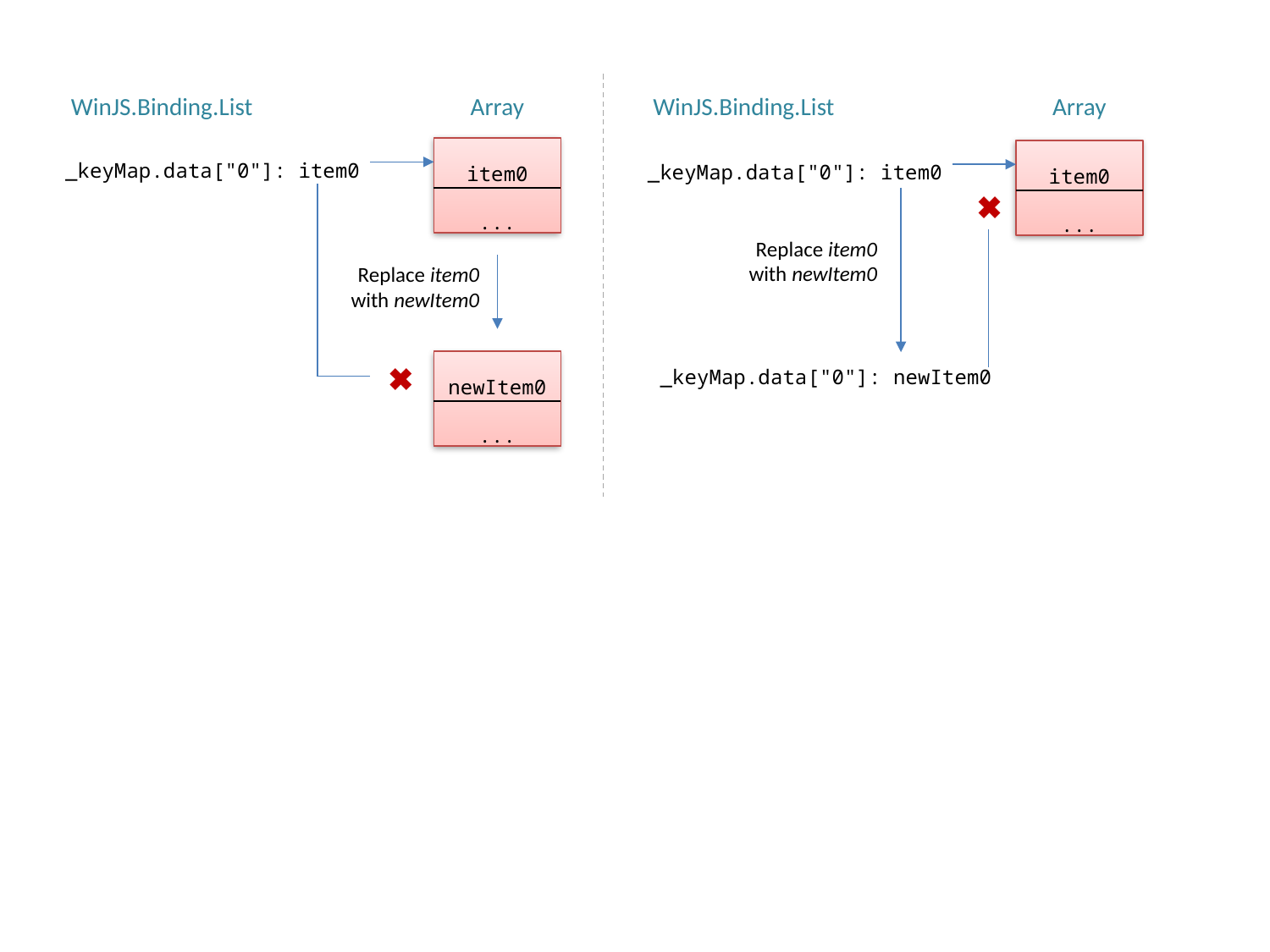

WinJS.Binding.List
Array
WinJS.Binding.List
Array
_keyMap.data["0"]: item0
_keyMap.data["0"]: item0
item0
...
item0
...
✖
Replace item0
with newItem0
Replace item0
with newItem0
_keyMap.data["0"]: newItem0
newItem0
...
✖